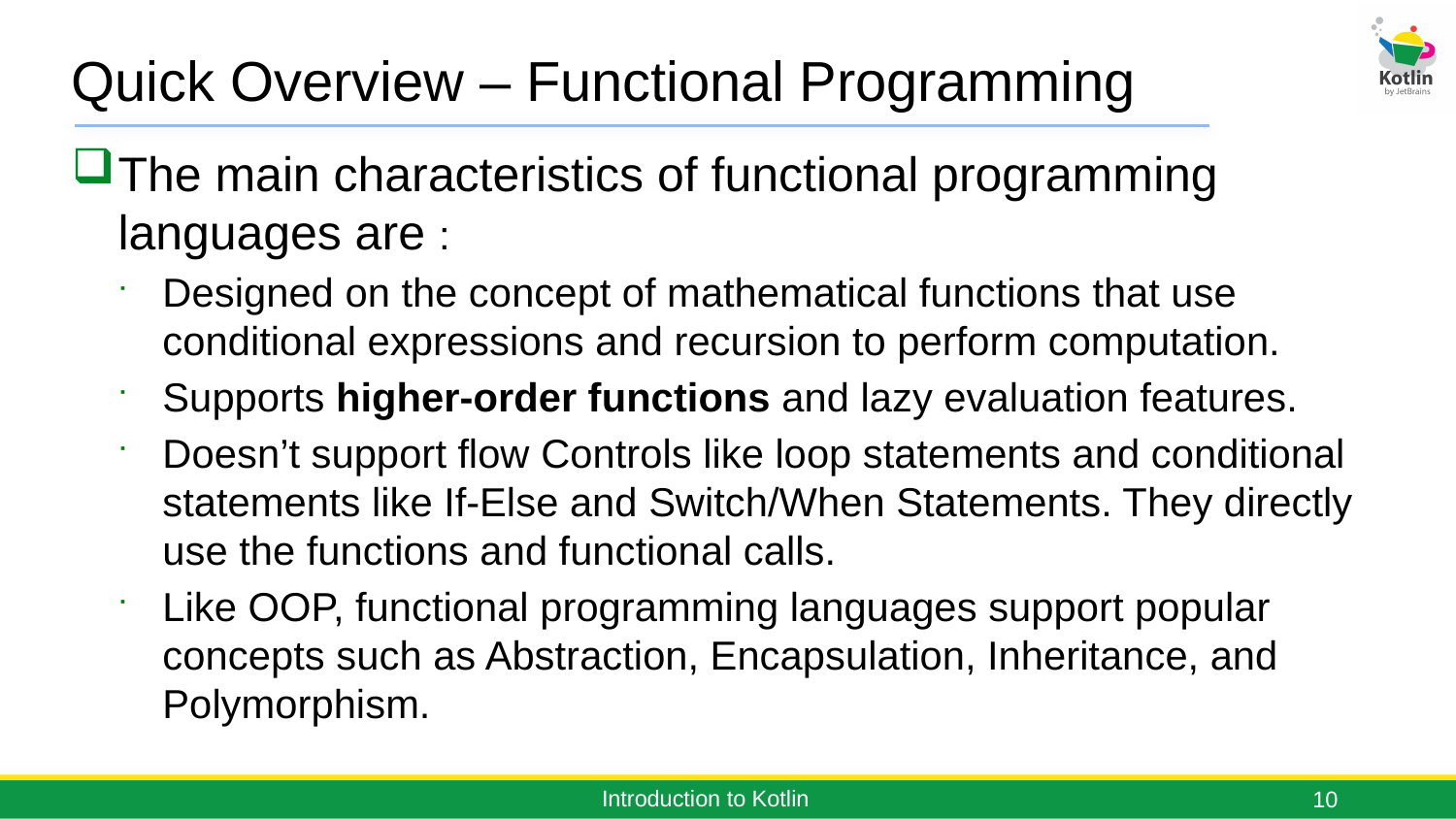

# Quick Overview – Functional Programming
The main characteristics of functional programming languages are :
Designed on the concept of mathematical functions that use conditional expressions and recursion to perform computation.
Supports higher-order functions and lazy evaluation features.
Doesn’t support flow Controls like loop statements and conditional statements like If-Else and Switch/When Statements. They directly use the functions and functional calls.
Like OOP, functional programming languages support popular concepts such as Abstraction, Encapsulation, Inheritance, and Polymorphism.
10
Introduction to Kotlin